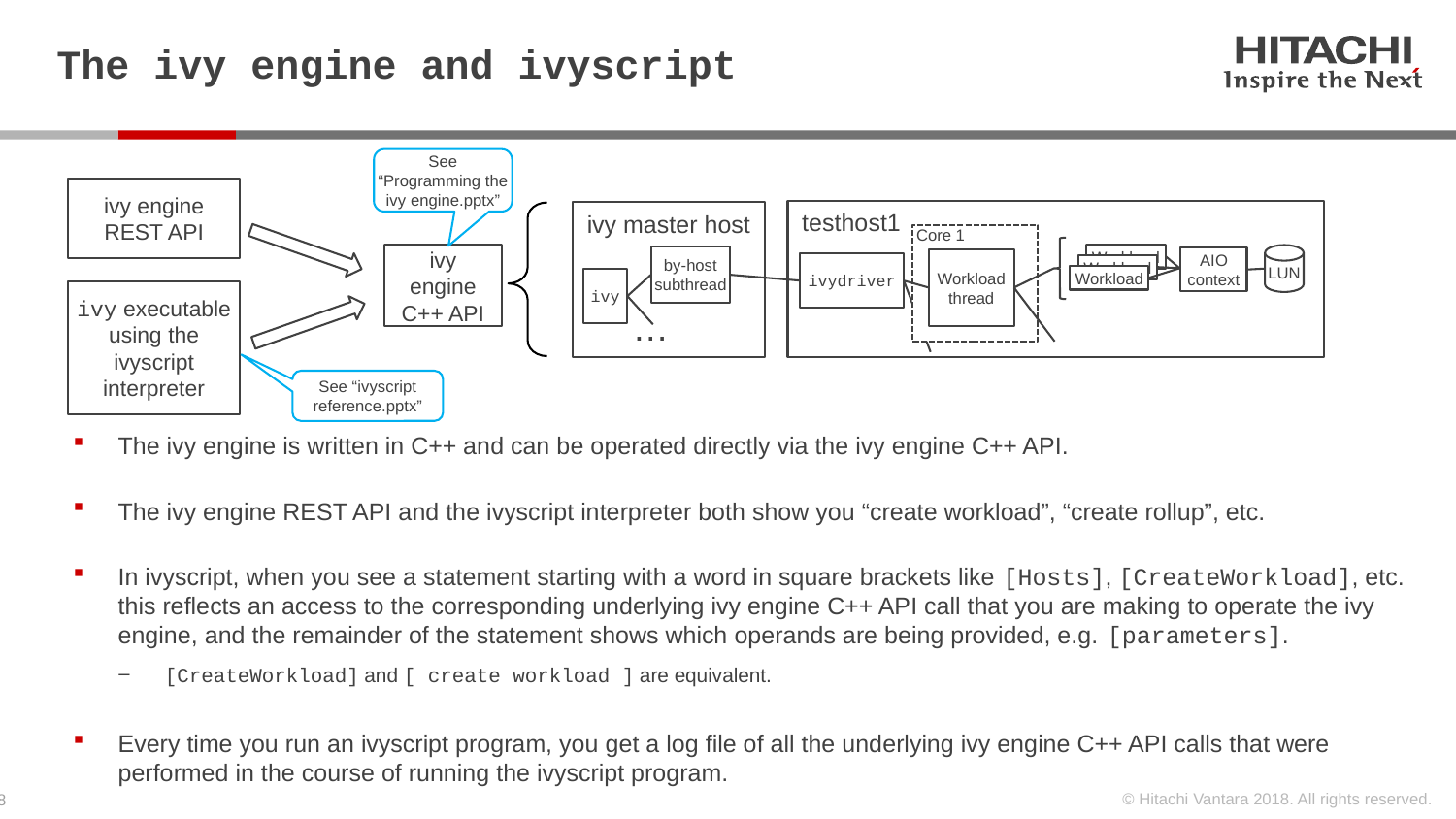

# The ivy engine and ivyscript
See “Programming the ivy engine.pptx”
ivy engine REST API
testhost1
Core 1

Workload
LUN
AIO context
Workload
Workload
Workload thread
ivydriver
ivy master host
by-host subthread
ivy
…

ivy engine C++ API
ivy executable using the
ivyscript interpreter

See “ivyscript reference.pptx”
The ivy engine is written in C++ and can be operated directly via the ivy engine C++ API.
The ivy engine REST API and the ivyscript interpreter both show you “create workload”, “create rollup”, etc.
In ivyscript, when you see a statement starting with a word in square brackets like [Hosts], [CreateWorkload], etc. this reflects an access to the corresponding underlying ivy engine C++ API call that you are making to operate the ivy engine, and the remainder of the statement shows which operands are being provided, e.g. [parameters].
[CreateWorkload] and [ create workload ] are equivalent.
Every time you run an ivyscript program, you get a log file of all the underlying ivy engine C++ API calls that were performed in the course of running the ivyscript program.